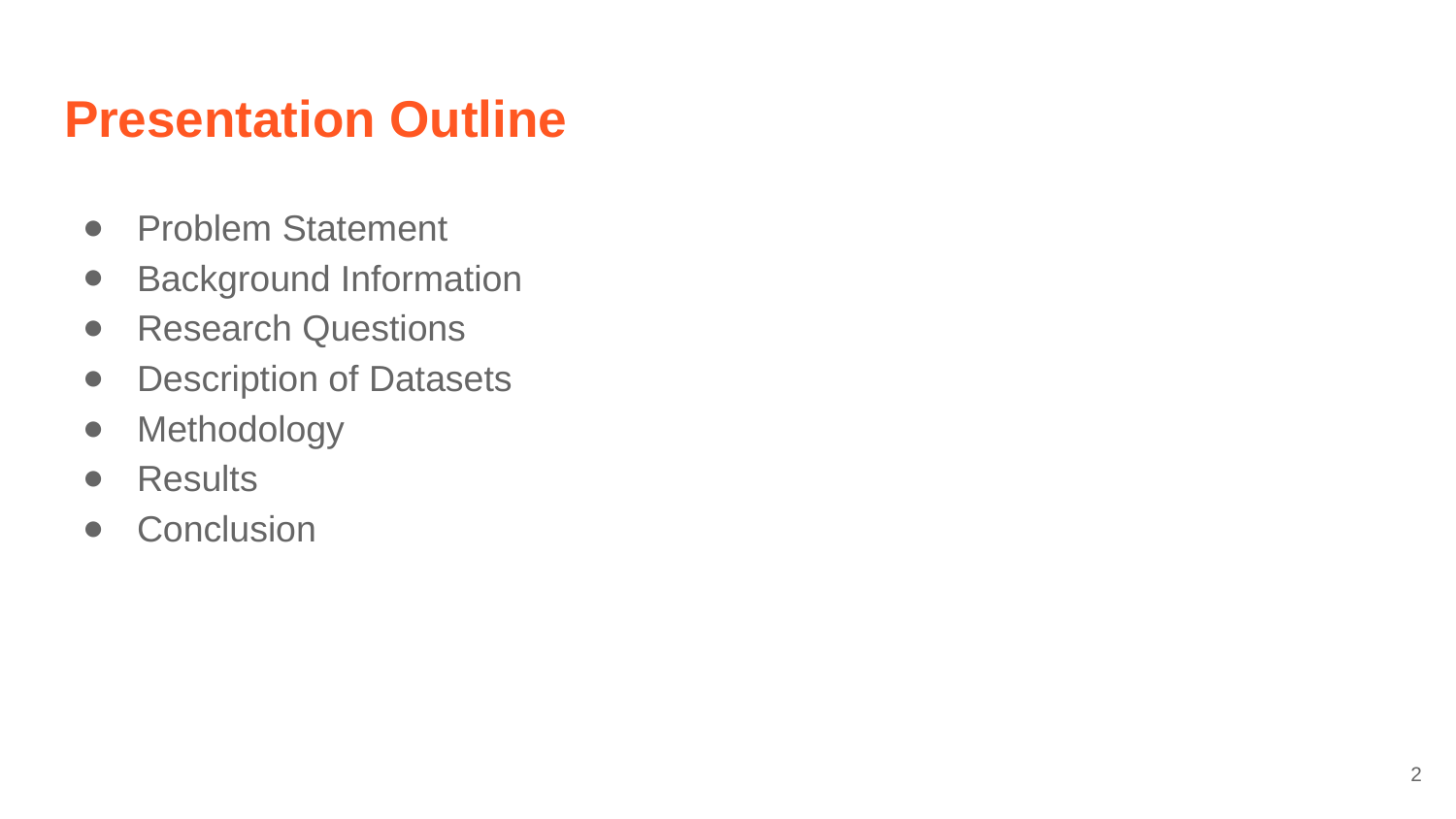

# Presentation Outline
Problem Statement
Background Information
Research Questions
Description of Datasets
Methodology
Results
Conclusion
2